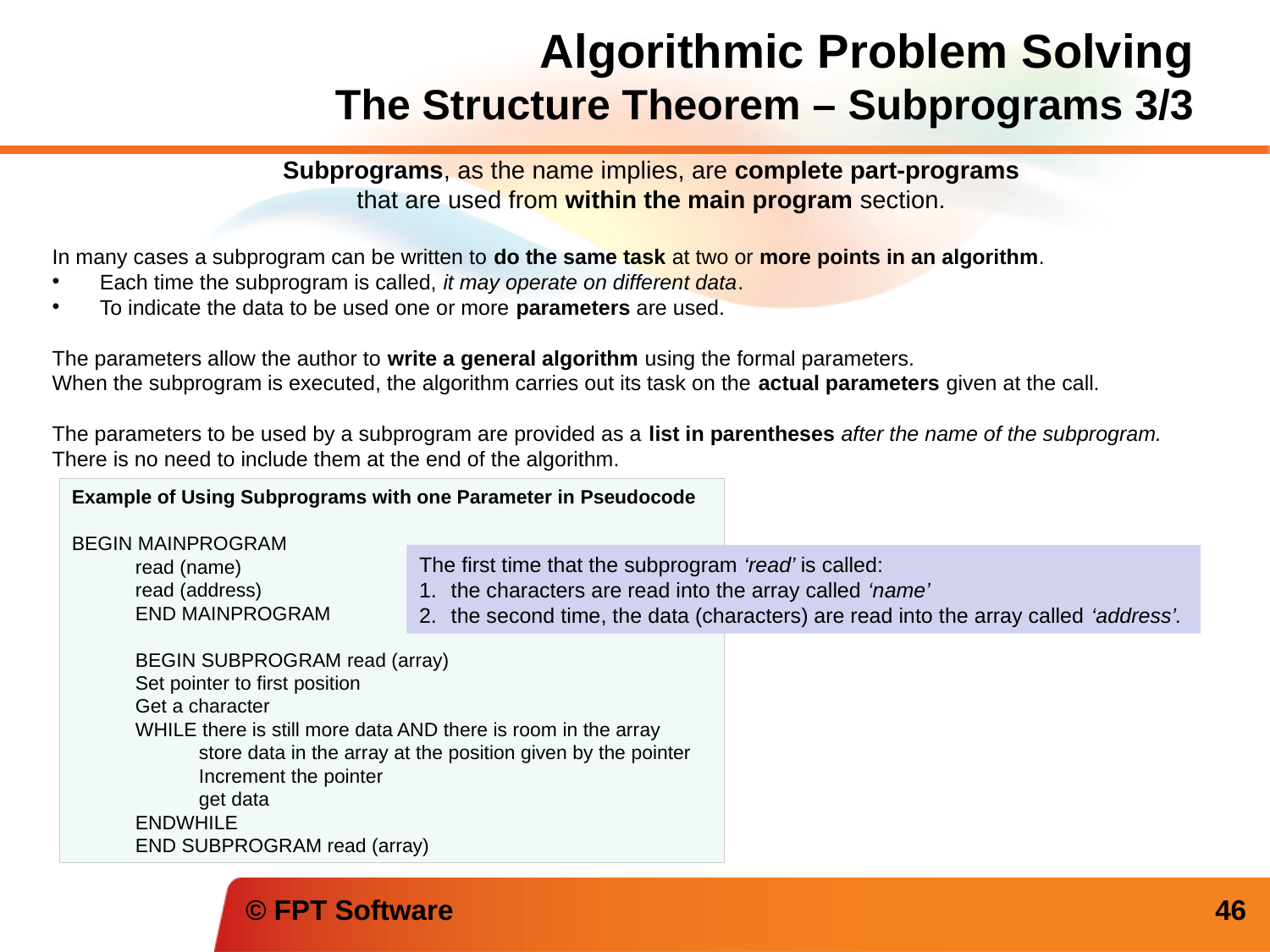

# Algorithmic Problem Solving The Structure Theorem – Subprograms 3/3
Subprograms, as the name implies, are complete part-programs
that are used from within the main program section.

In many cases a subprogram can be written to do the same task at two or more points in an algorithm.
Each time the subprogram is called, it may operate on different data.
To indicate the data to be used one or more parameters are used.

The parameters allow the author to write a general algorithm using the formal parameters.
When the subprogram is executed, the algorithm carries out its task on the actual parameters given at the call.

The parameters to be used by a subprogram are provided as a list in parentheses after the name of the subprogram.
There is no need to include them at the end of the algorithm.
Example of Using Subprograms with one Parameter in Pseudocode

BEGIN MAINPROGRAM
read (name)
read (address)
END MAINPROGRAM

BEGIN SUBPROGRAM read (array)
Set pointer to first position
Get a character
WHILE there is still more data AND there is room in the array
store data in the array at the position given by the pointer
Increment the pointer
get data
ENDWHILE
END SUBPROGRAM read (array)
The first time that the subprogram ‘read’ is called:
the characters are read into the array called ‘name’
the second time, the data (characters) are read into the array called ‘address’.